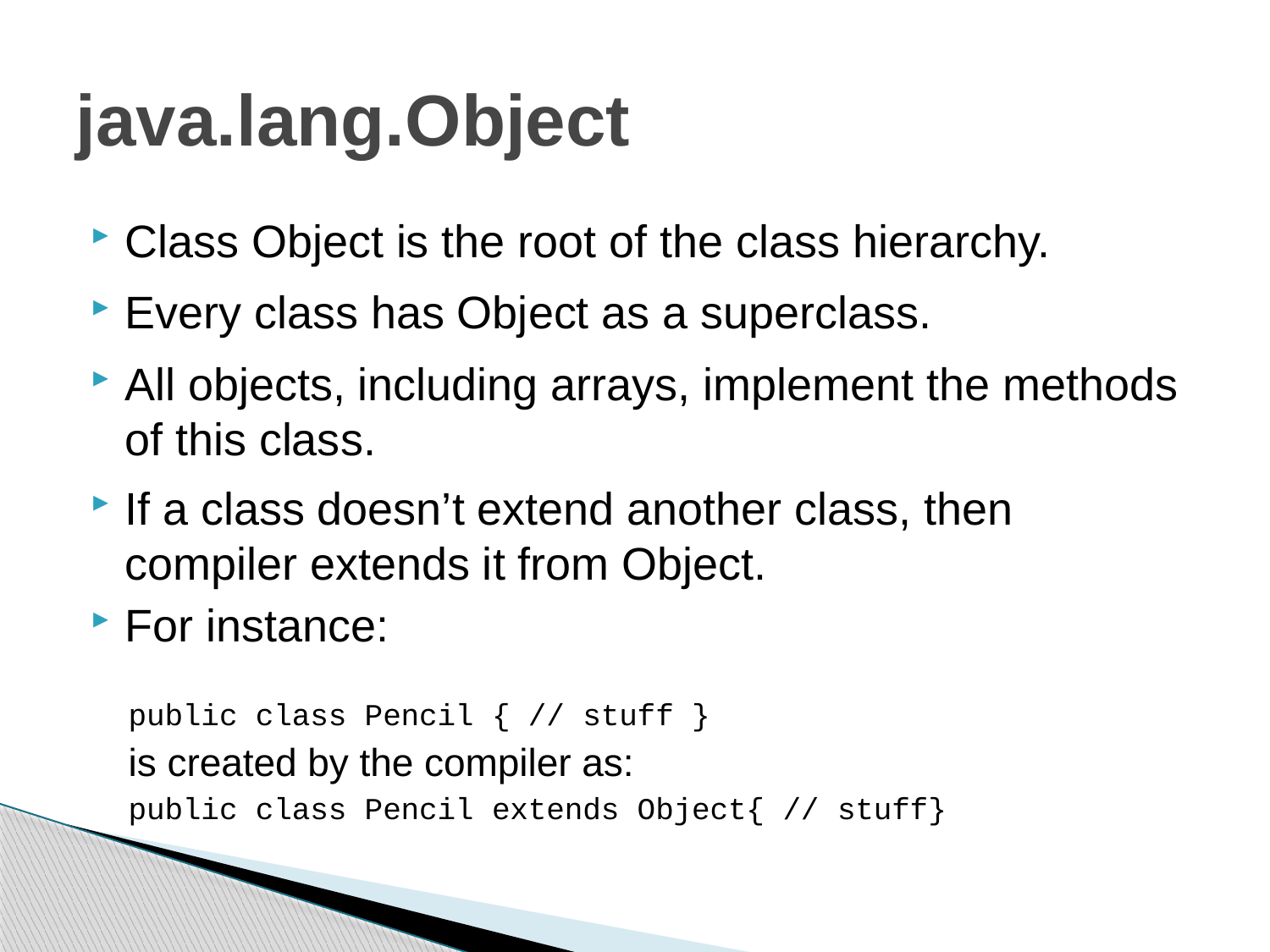

# java.lang.Object
Class Object is the root of the class hierarchy.
Every class has Object as a superclass.
All objects, including arrays, implement the methods of this class.
If a class doesn’t extend another class, then compiler extends it from Object.
For instance:

public class Pencil { // stuff }
is created by the compiler as:
public class Pencil extends Object{ // stuff}